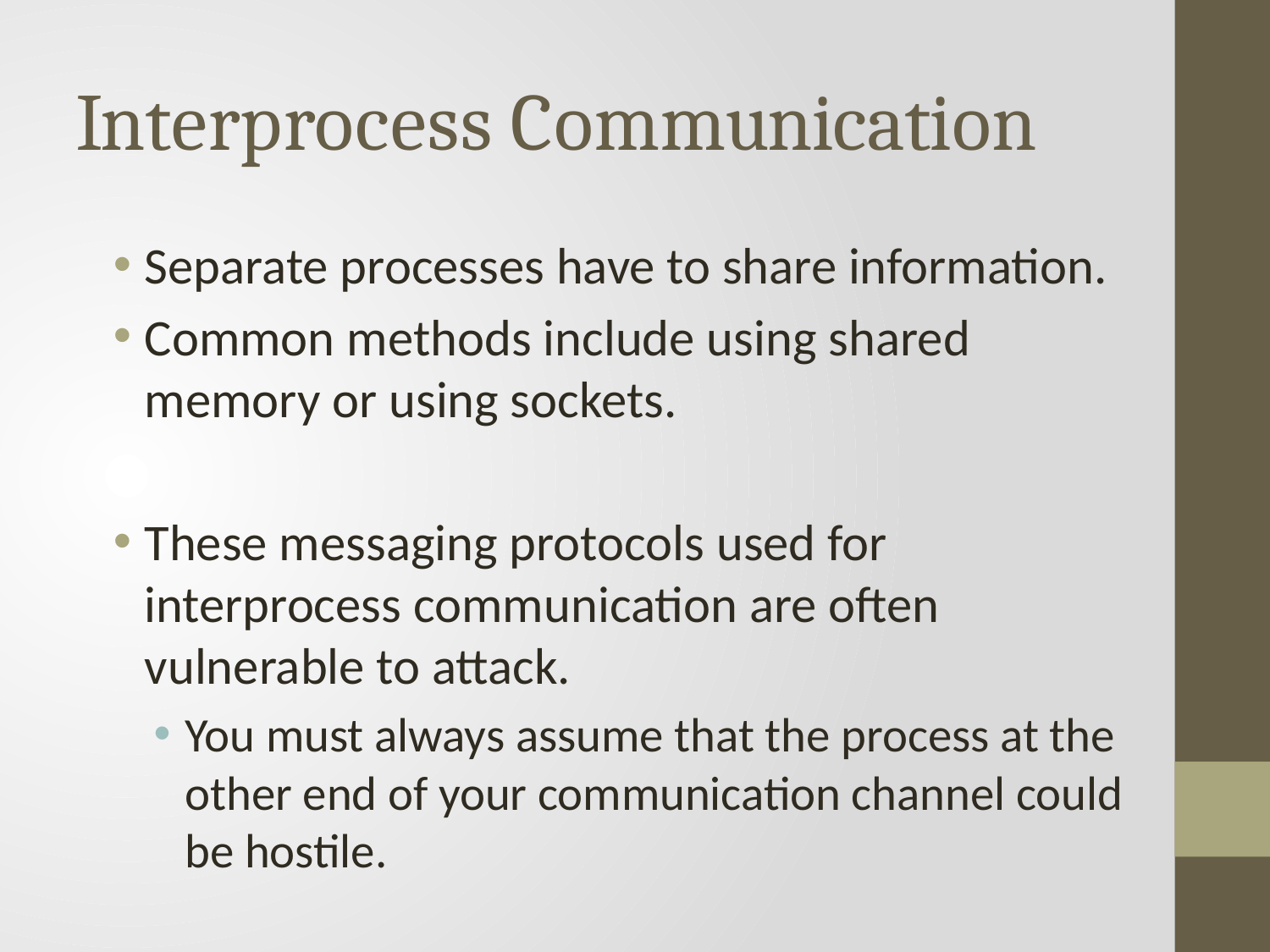

# Interprocess Communication
Separate processes have to share information.
Common methods include using shared memory or using sockets.

These messaging protocols used for interprocess communication are often vulnerable to attack.
You must always assume that the process at the other end of your communication channel could be hostile.